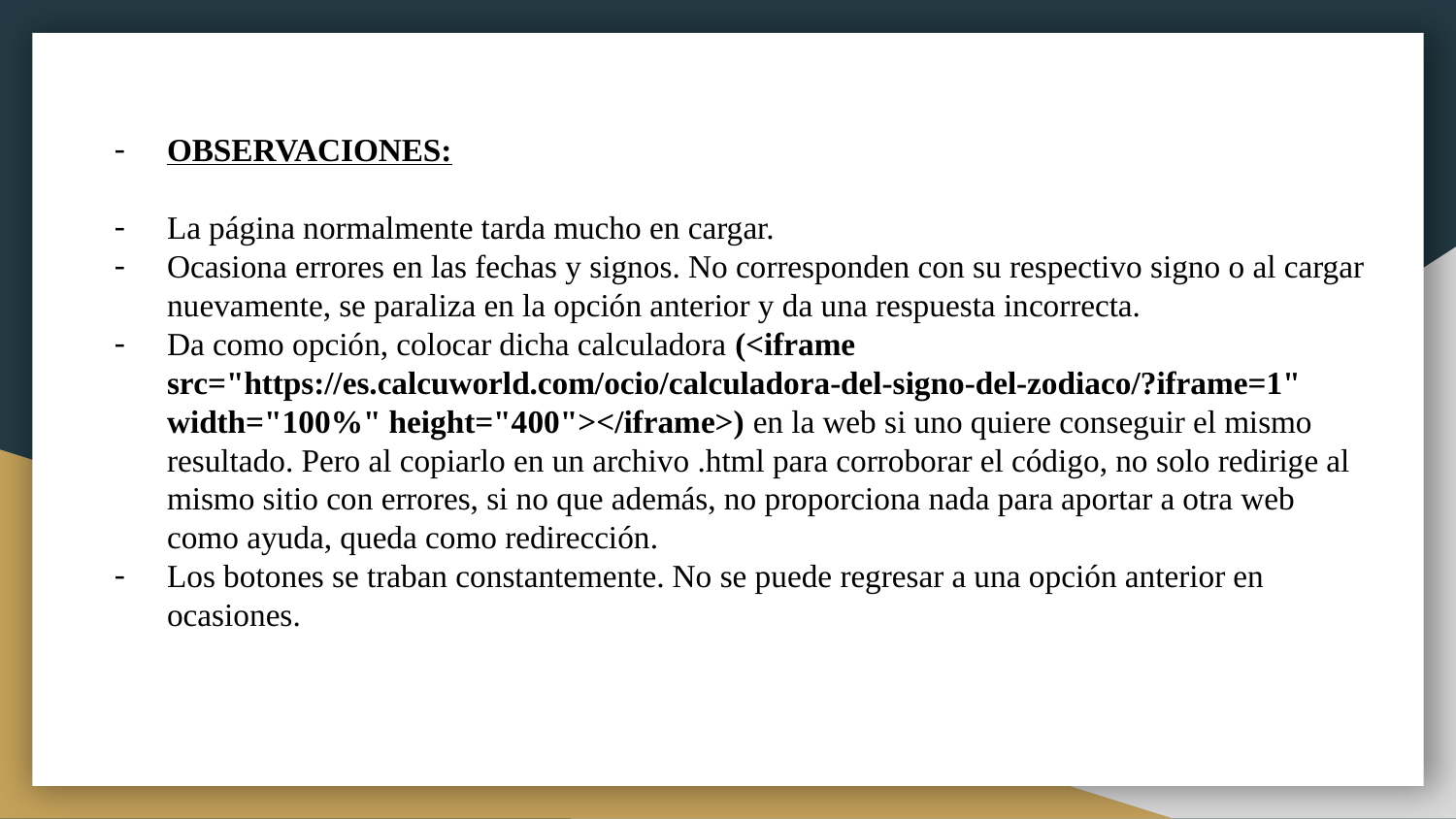

OBSERVACIONES:

La página normalmente tarda mucho en cargar.
Ocasiona errores en las fechas y signos. No corresponden con su respectivo signo o al cargar nuevamente, se paraliza en la opción anterior y da una respuesta incorrecta.
Da como opción, colocar dicha calculadora (<iframe src="https://es.calcuworld.com/ocio/calculadora-del-signo-del-zodiaco/?iframe=1" width="100%" height="400"></iframe>) en la web si uno quiere conseguir el mismo resultado. Pero al copiarlo en un archivo .html para corroborar el código, no solo redirige al mismo sitio con errores, si no que además, no proporciona nada para aportar a otra web como ayuda, queda como redirección.
Los botones se traban constantemente. No se puede regresar a una opción anterior en ocasiones.